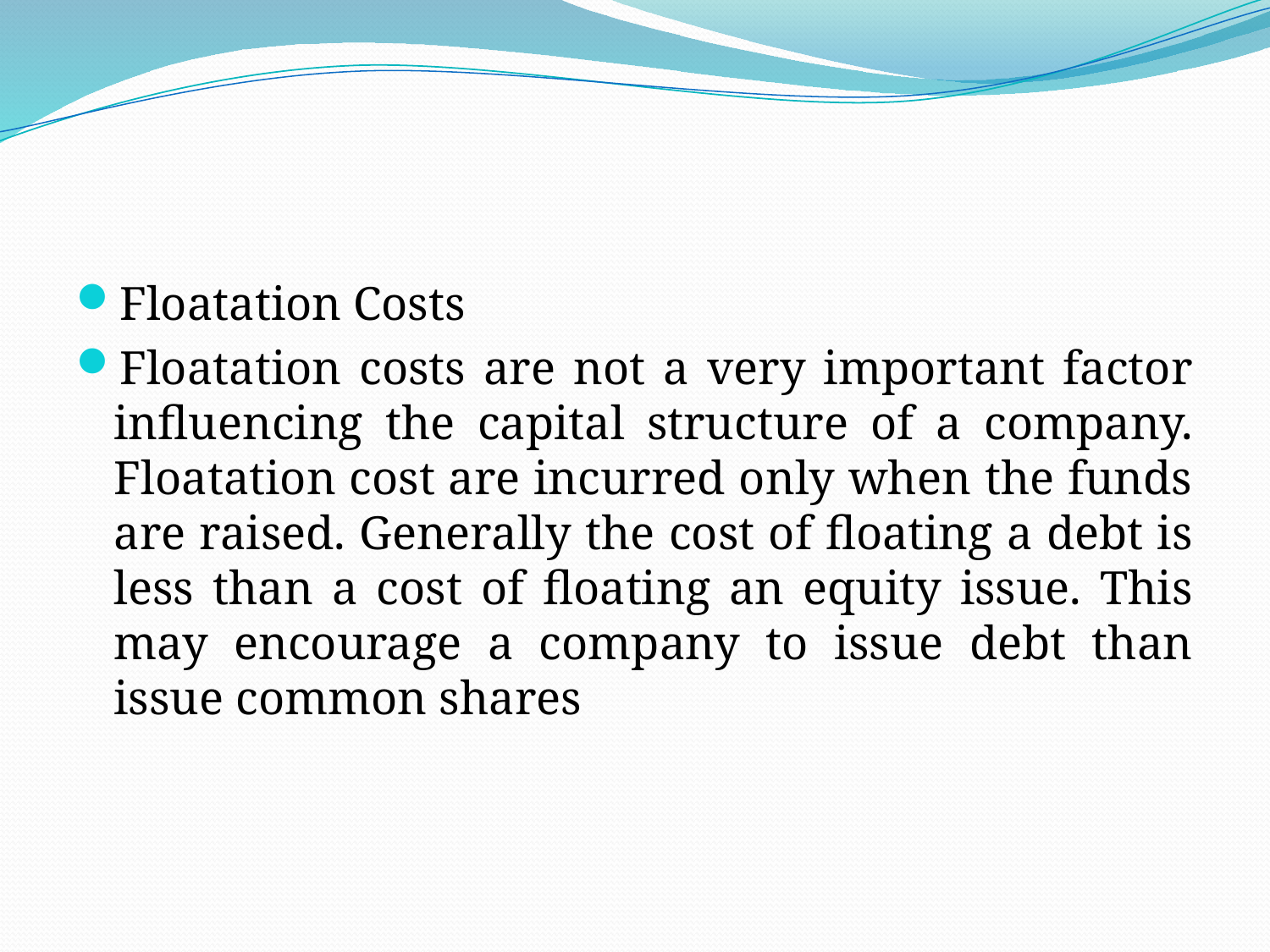

#
Floatation Costs
Floatation costs are not a very important factor influencing the capital structure of a company. Floatation cost are incurred only when the funds are raised. Generally the cost of floating a debt is less than a cost of floating an equity issue. This may encourage a company to issue debt than issue common shares